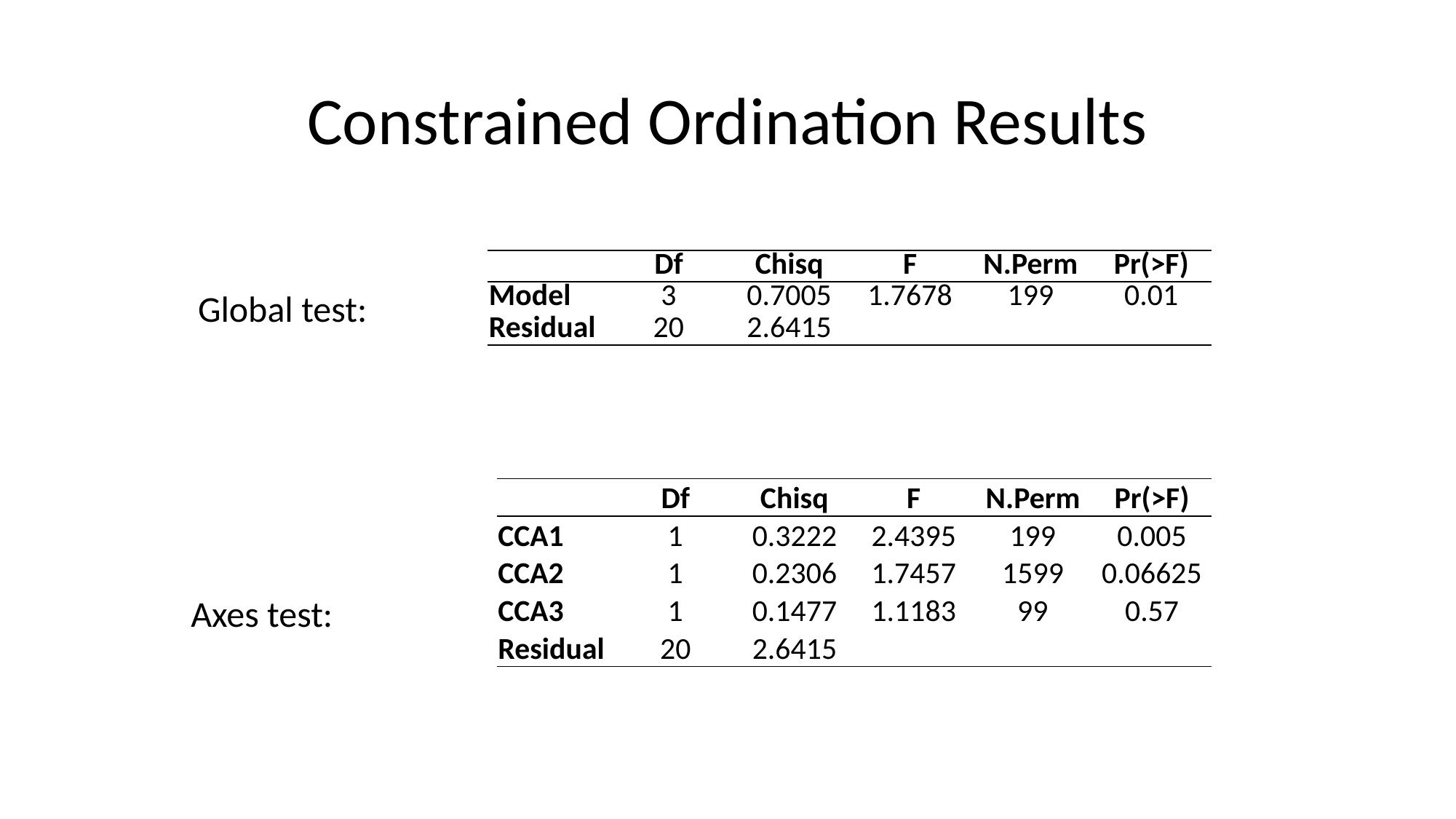

# Constrained Ordination Results
|  | Df | Chisq | F | N.Perm | Pr(>F) |
| --- | --- | --- | --- | --- | --- |
| Model | 3 | 0.7005 | 1.7678 | 199 | 0.01 |
| Residual | 20 | 2.6415 |  |  |  |
Global test:
|  | Df | Chisq | F | N.Perm | Pr(>F) |
| --- | --- | --- | --- | --- | --- |
| CCA1 | 1 | 0.3222 | 2.4395 | 199 | 0.005 |
| CCA2 | 1 | 0.2306 | 1.7457 | 1599 | 0.06625 |
| CCA3 | 1 | 0.1477 | 1.1183 | 99 | 0.57 |
| Residual | 20 | 2.6415 |  |  |  |
Axes test: